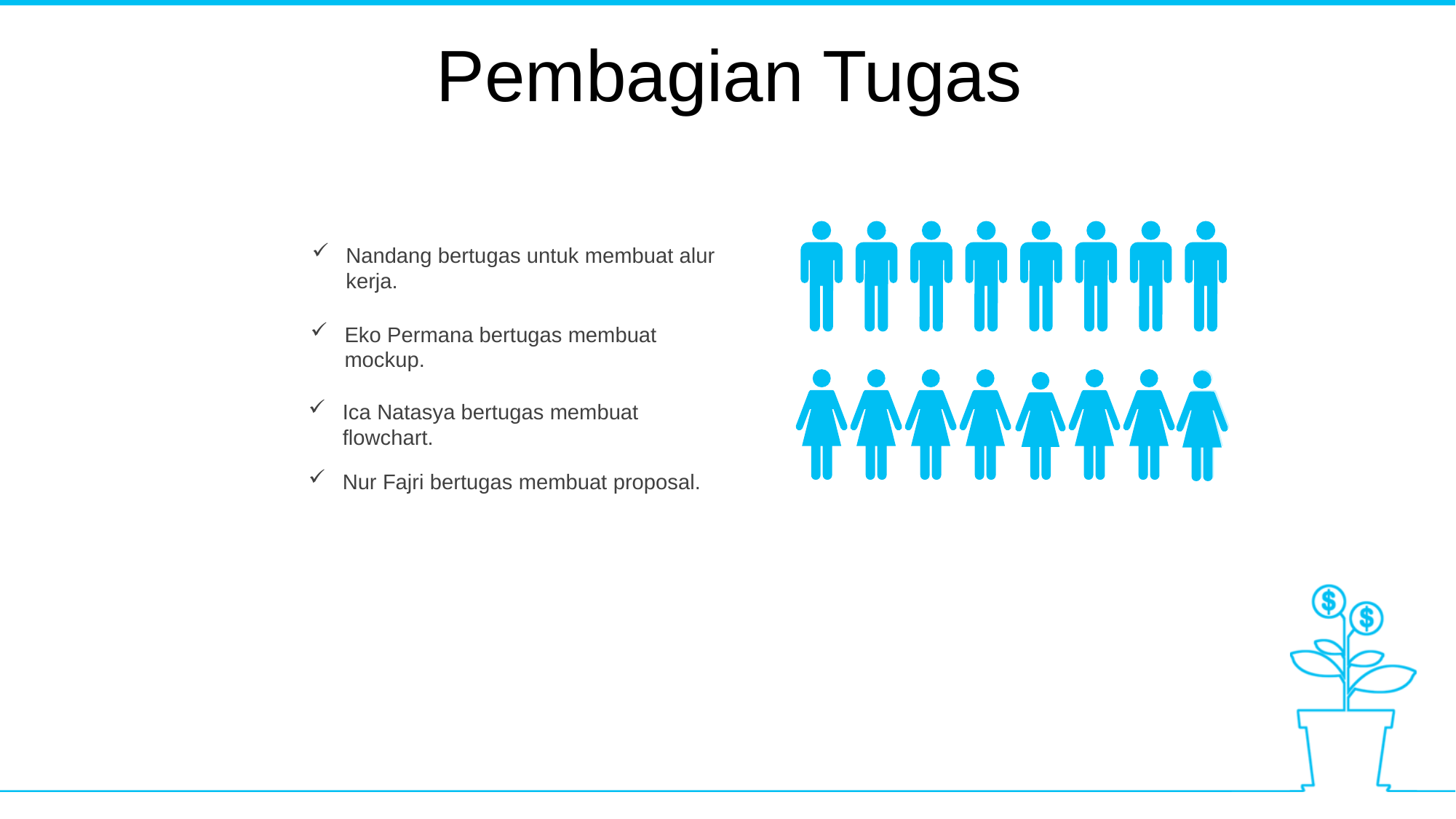

Pembagian Tugas

Nandang bertugas untuk membuat alur kerja.
Eko Permana bertugas membuat mockup.

Ica Natasya bertugas membuat flowchart.
Nur Fajri bertugas membuat proposal.